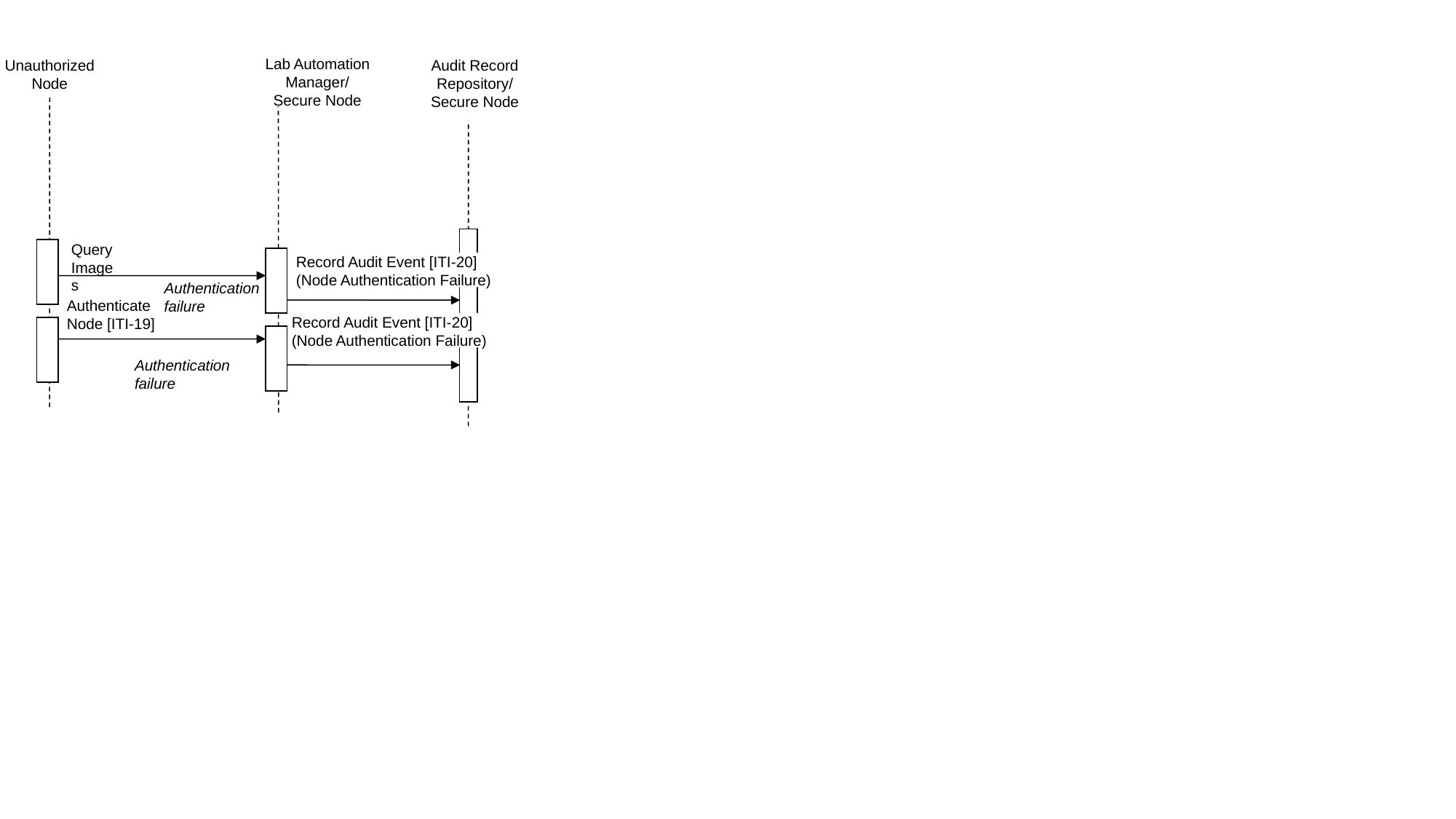

Lab Automation Manager/
Secure Node
Unauthorized
Node
Audit Record Repository/
Secure Node

Query Images

Record Audit Event [ITI-20]
(Node Authentication Failure)
Authentication failure

Authenticate
Node [ITI-19]

Record Audit Event [ITI-20]
(Node Authentication Failure)

Authentication failure